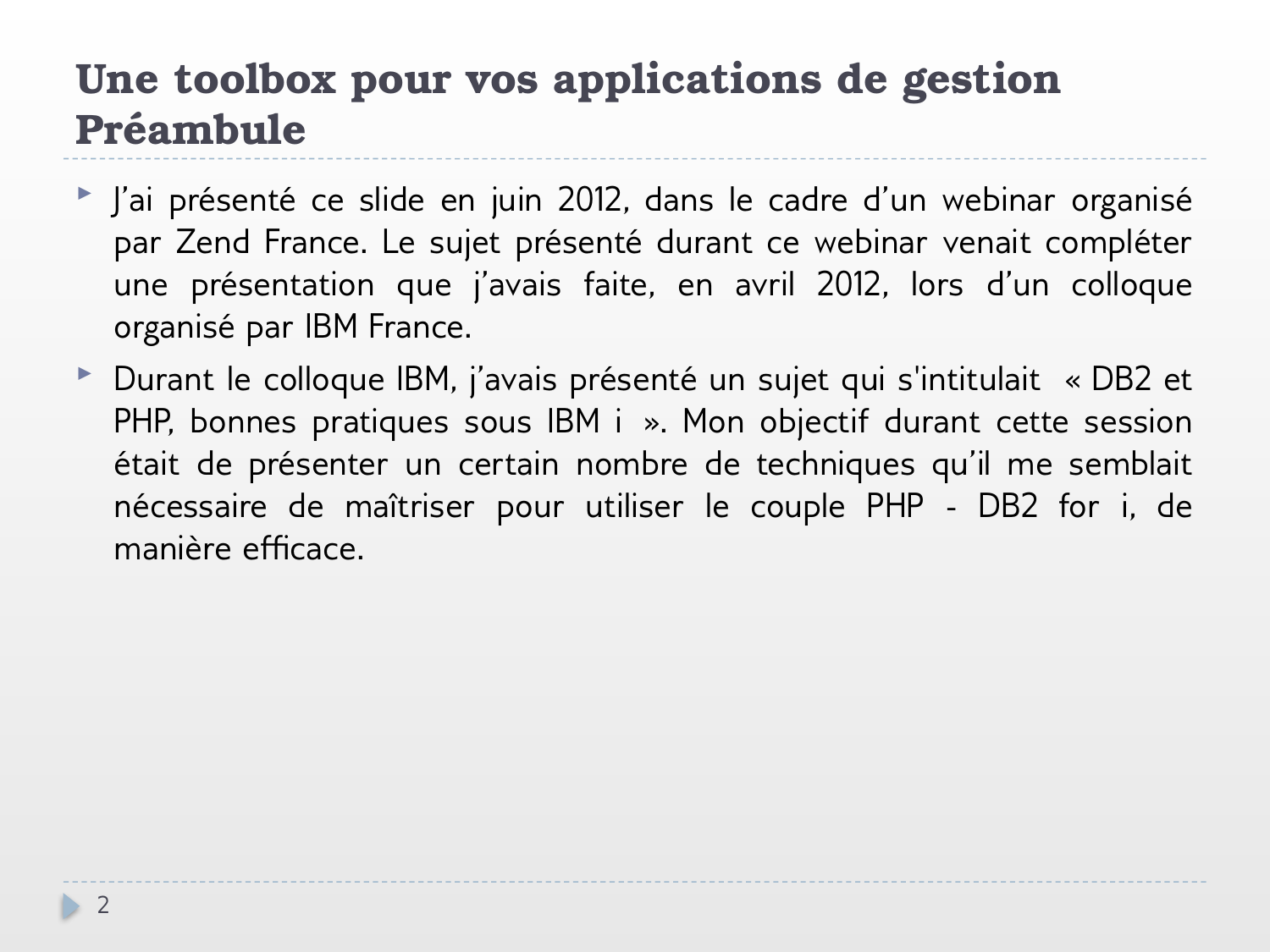

Une toolbox pour vos applications de gestion  Préambule
J’ai présenté ce slide en juin 2012, dans le cadre d’un webinar organisé par Zend France. Le sujet présenté durant ce webinar venait compléter une présentation que j’avais faite, en avril 2012, lors d’un colloque organisé par IBM France.
Durant le colloque IBM, j’avais présenté un sujet qui s'intitulait  « DB2 et PHP, bonnes pratiques sous IBM i  ». Mon objectif durant cette session était de présenter un certain nombre de techniques qu’il me semblait nécessaire de maîtriser pour utiliser le couple PHP - DB2 for i, de manière efficace.

2